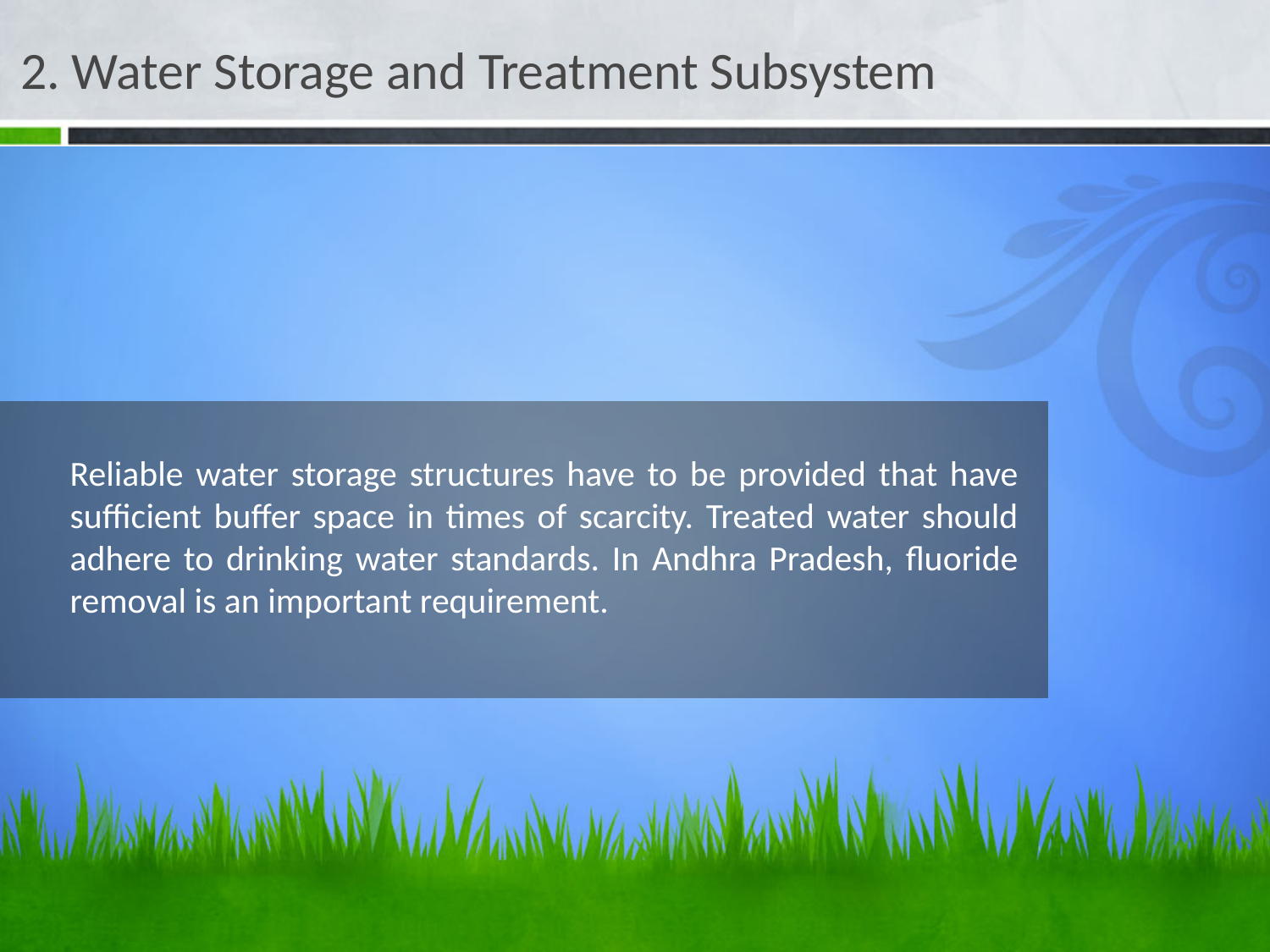

2. Water Storage and Treatment Subsystem
# Reliable water storage structures have to be provided that have sufficient buffer space in times of scarcity. Treated water should adhere to drinking water standards. In Andhra Pradesh, fluoride removal is an important requirement.